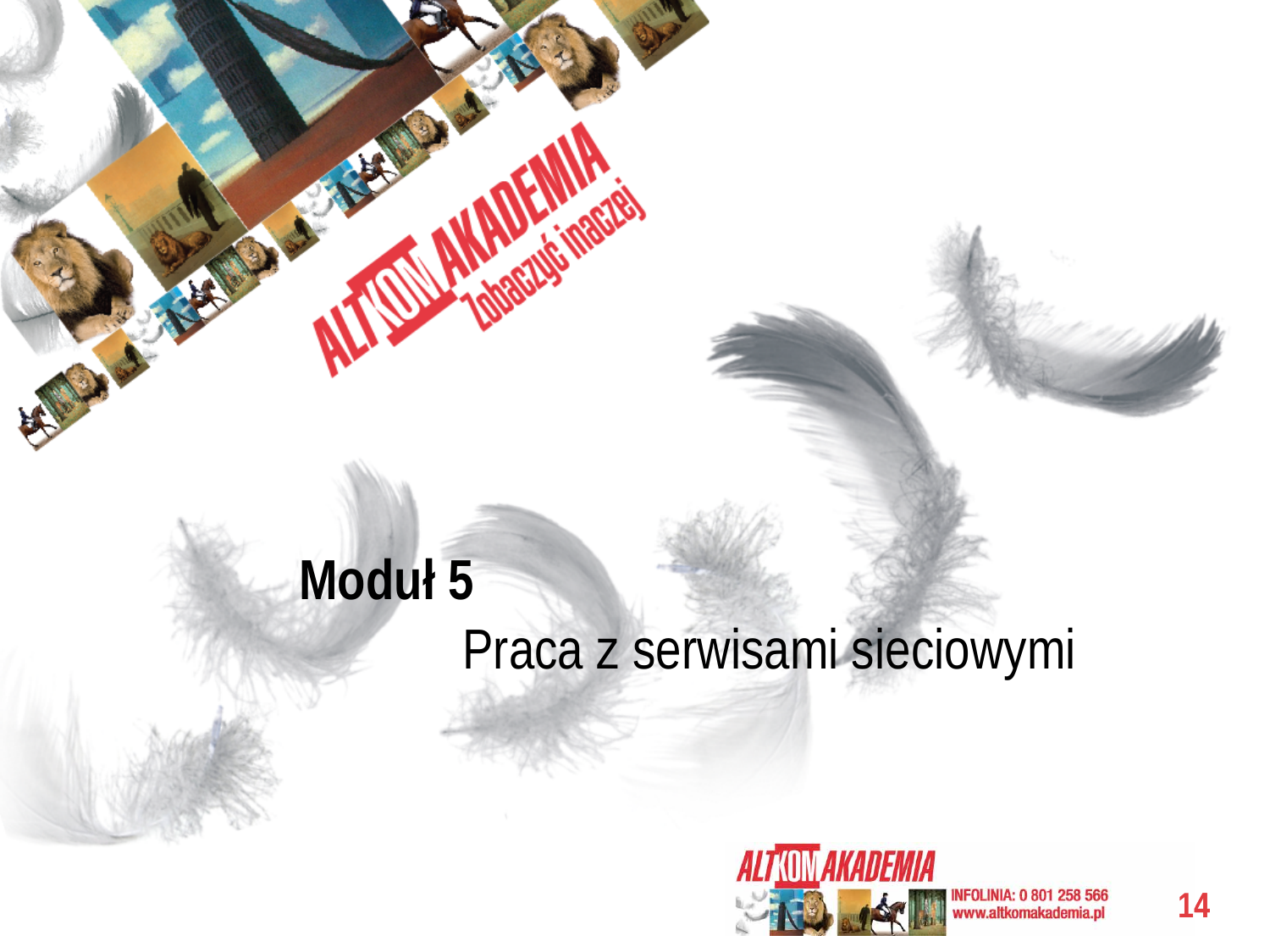

# Moduł 5
Praca z serwisami sieciowymi